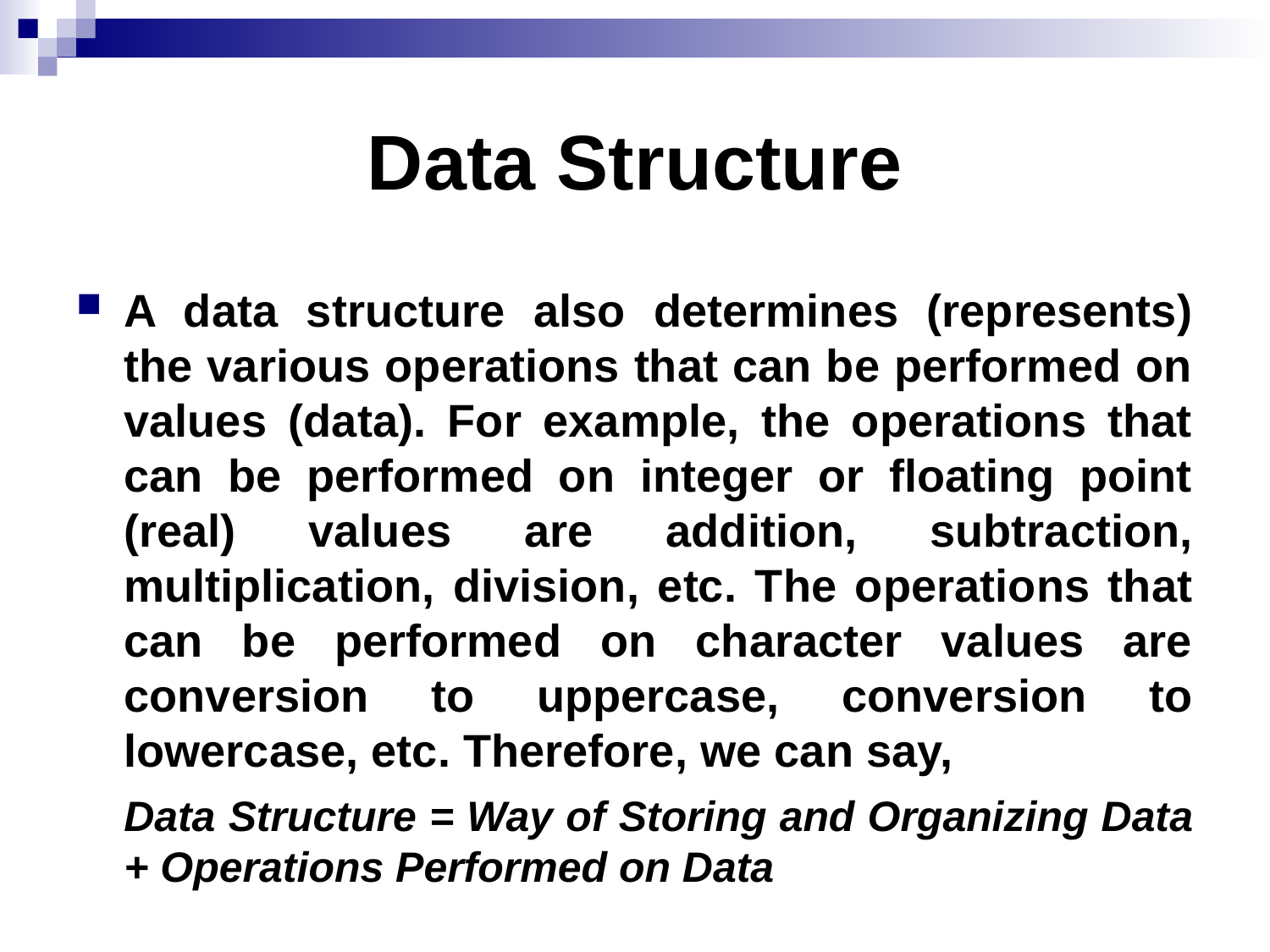

# Data Structure
A data structure also determines (represents) the various operations that can be performed on values (data). For example, the operations that can be performed on integer or floating point (real) values are addition, subtraction, multiplication, division, etc. The operations that can be performed on character values are conversion to uppercase, conversion to lowercase, etc. Therefore, we can say,
	Data Structure = Way of Storing and Organizing Data + Operations Performed on Data